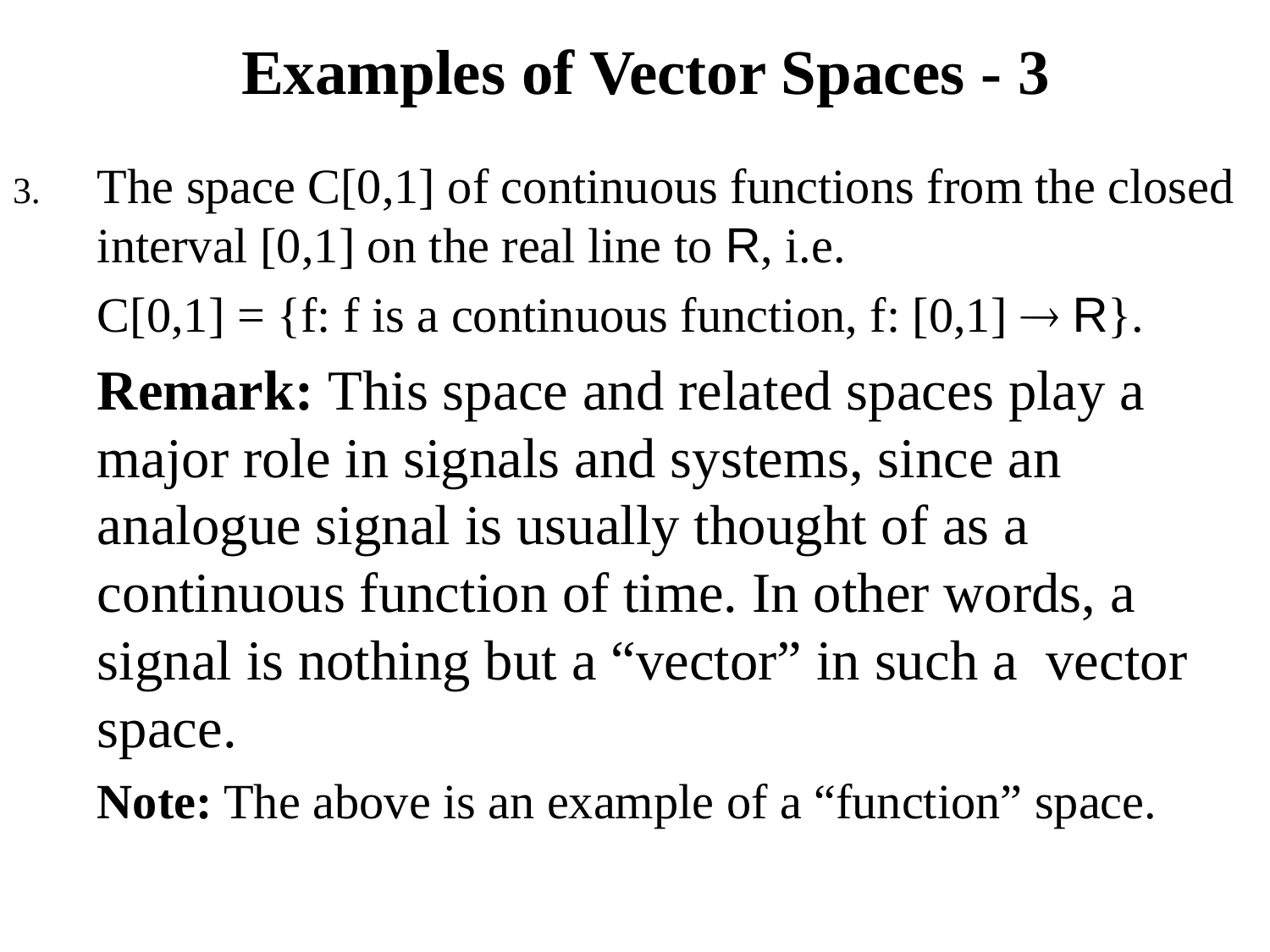

# Examples of Vector Spaces - 3
The space C[0,1] of continuous functions from the closed interval [0,1] on the real line to R, i.e.
	C[0,1] = {f: f is a continuous function, f: [0,1] → R}.
	Remark: This space and related spaces play a major role in signals and systems, since an analogue signal is usually thought of as a continuous function of time. In other words, a signal is nothing but a “vector” in such a  vector space.
	Note: The above is an example of a “function” space.